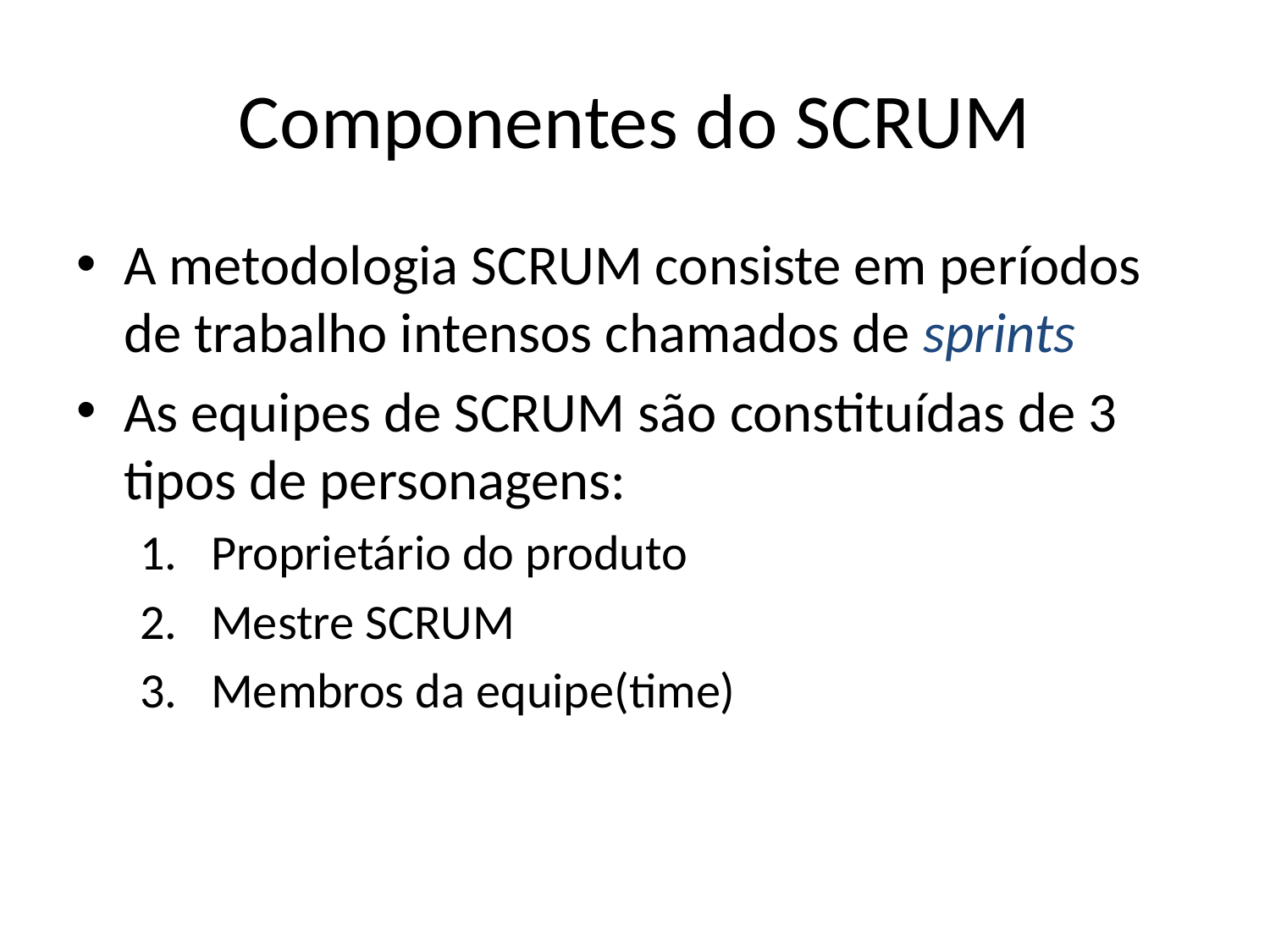

# Componentes do SCRUM
A metodologia SCRUM consiste em períodos de trabalho intensos chamados de sprints
As equipes de SCRUM são constituídas de 3 tipos de personagens:
Proprietário do produto
Mestre SCRUM
Membros da equipe(time)